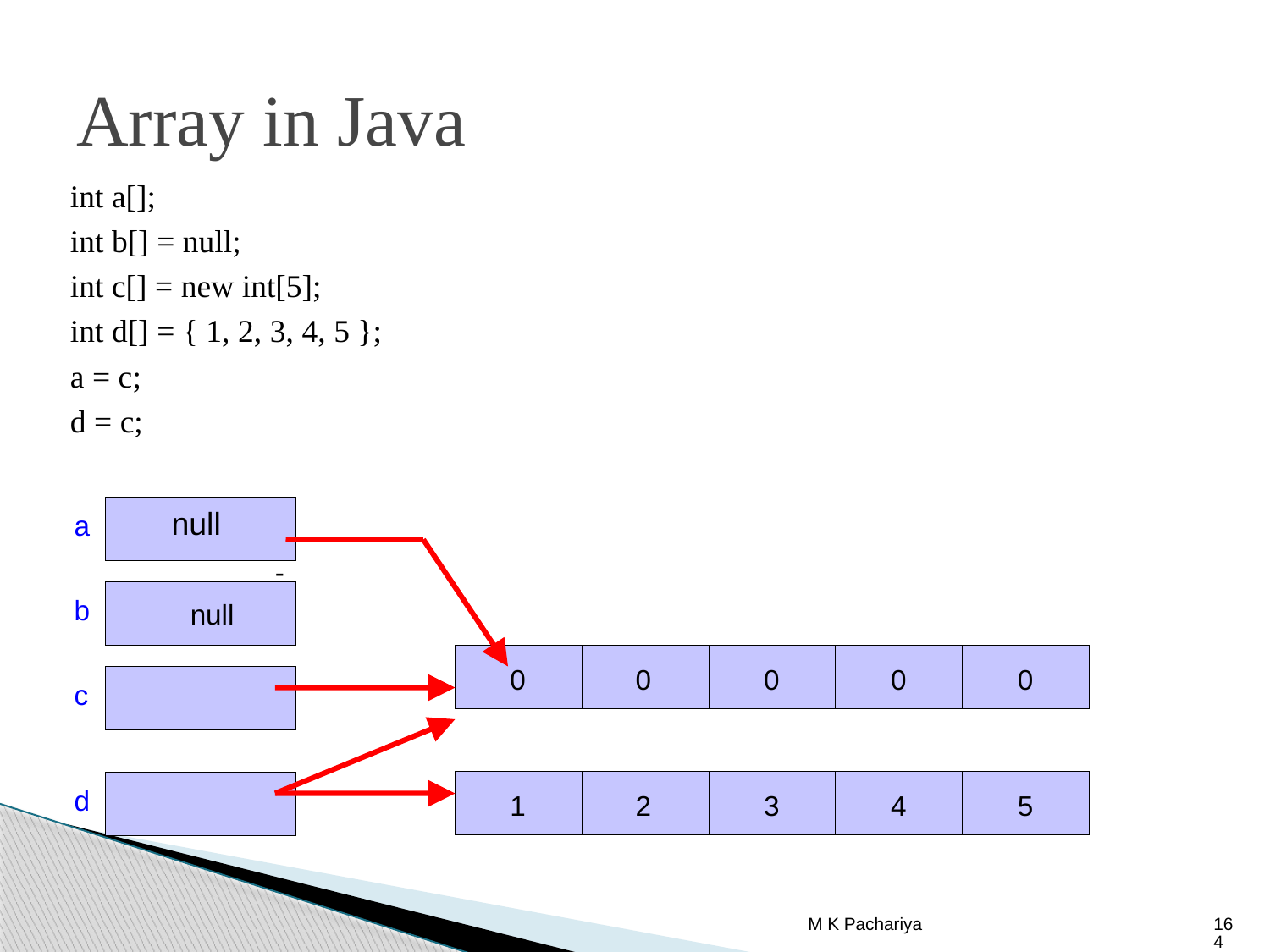

# Array in Java
int a[];
int b[] = null;
int c[] = new int[5];
int d[] = { 1, 2, 3, 4, 5 };
a = c;
d = c;

      null
a

-

b
null

0
  0
0
0
0

c

1
  2
3
4
5

d

M K Pachariya
164